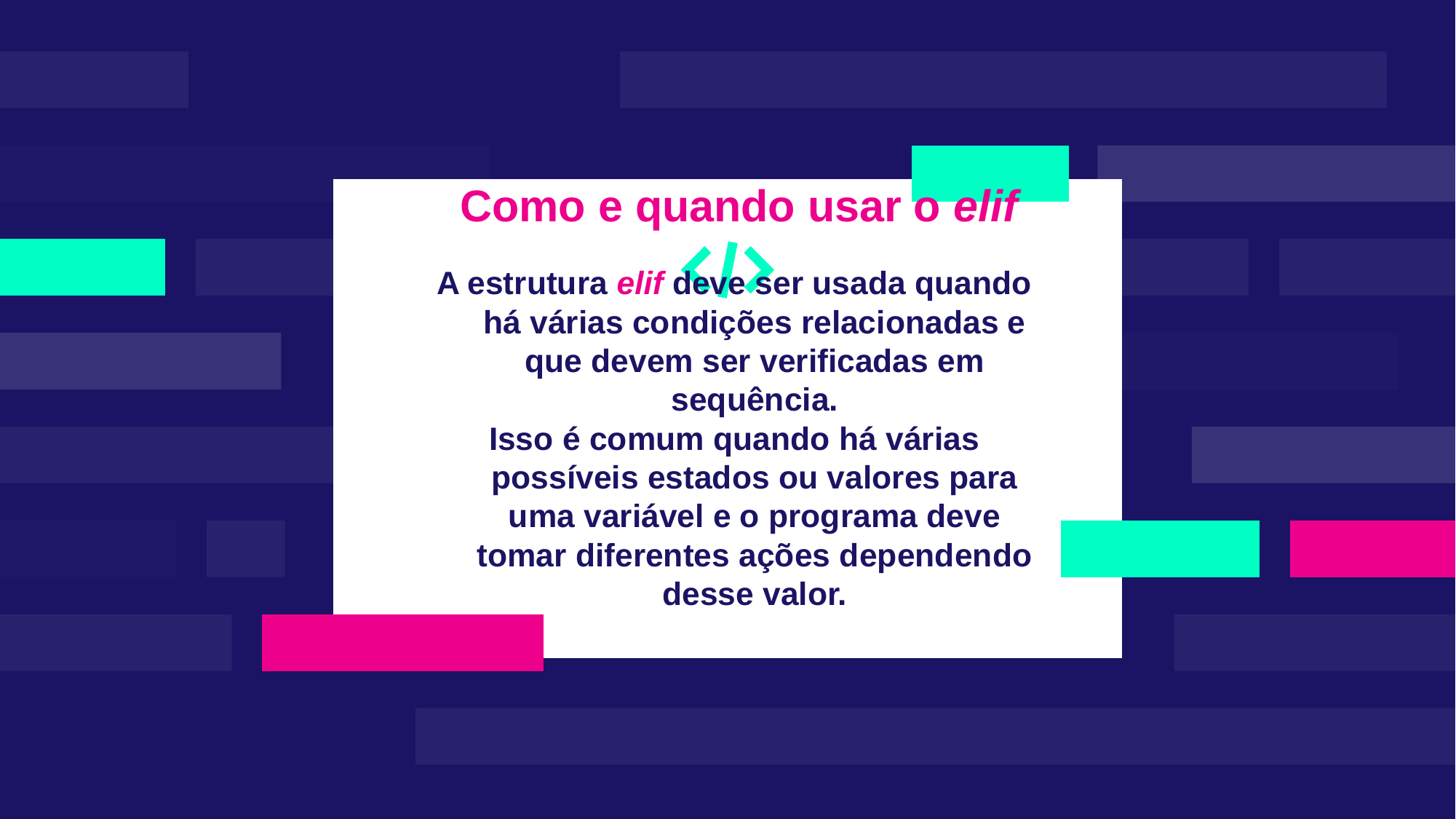

# Como e quando usar o elif
A estrutura elif deve ser usada quando há várias condições relacionadas e que devem ser verificadas em sequência.
Isso é comum quando há várias possíveis estados ou valores para uma variável e o programa deve tomar diferentes ações dependendo desse valor.